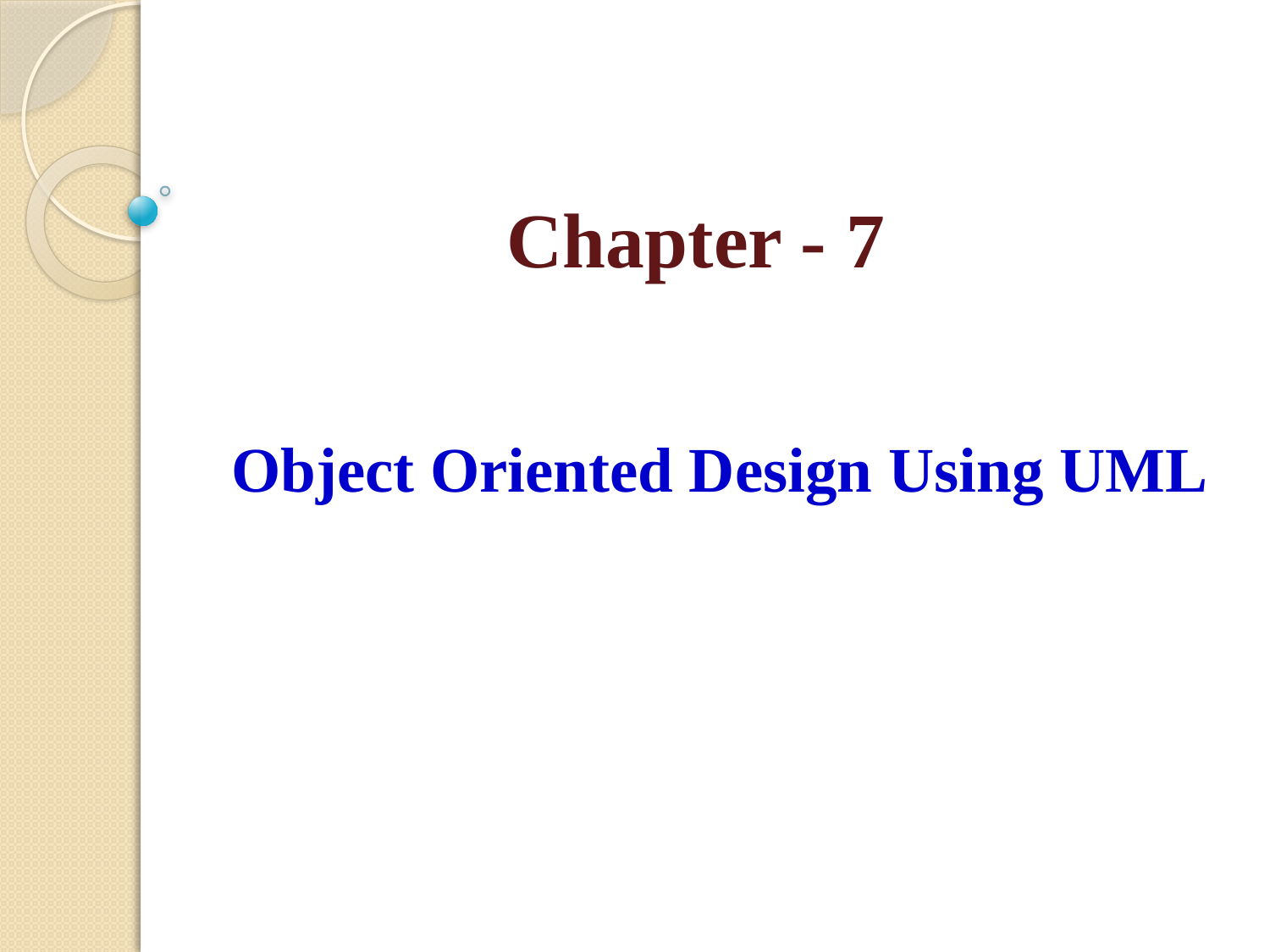

Chapter - 7
# Object Oriented Design Using UML